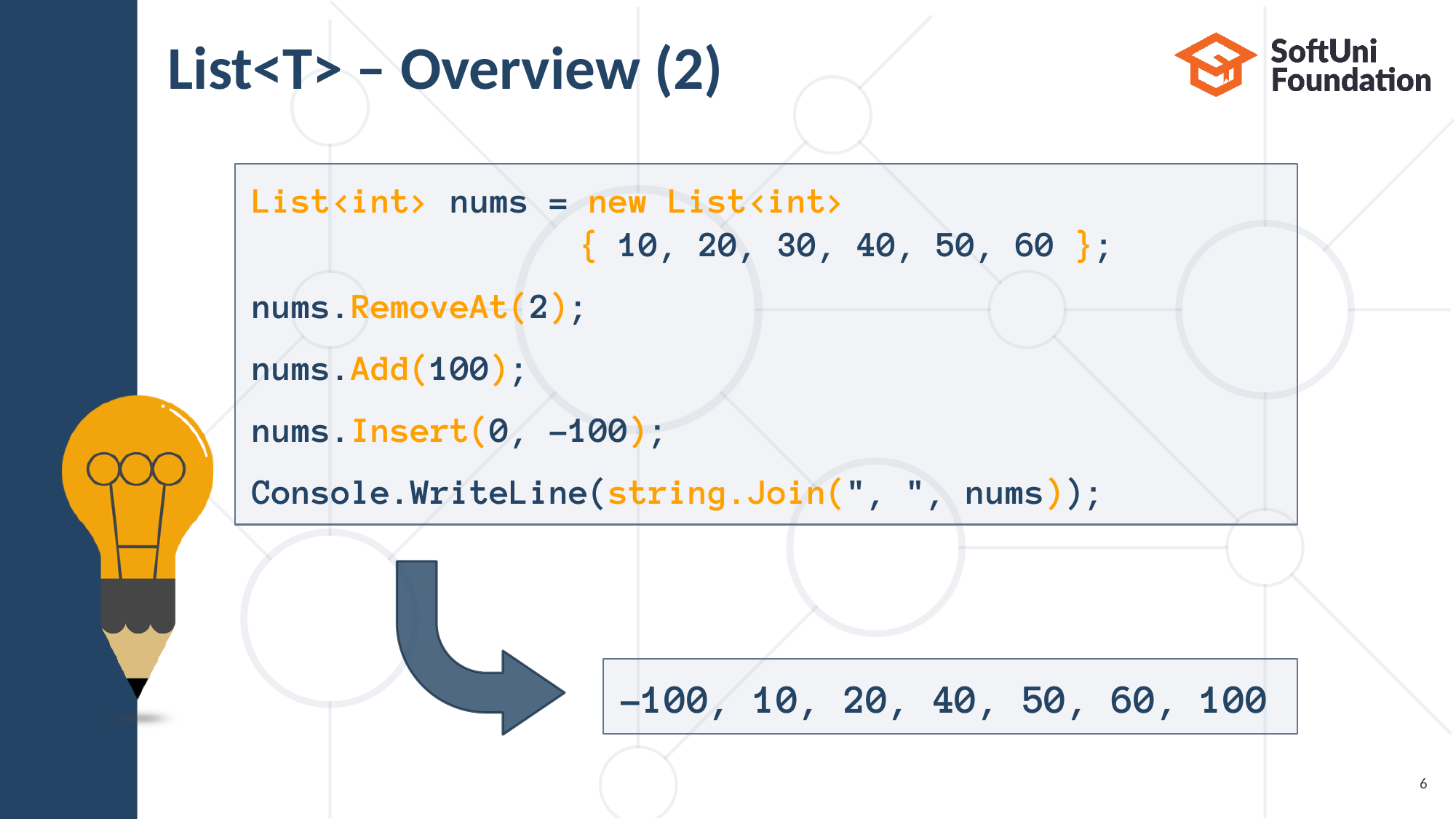

# List<T> – Overview (2)
List<int> nums = new List<int>
			{ 10, 20, 30, 40, 50, 60 };
nums.RemoveAt(2);
nums.Add(100);
nums.Insert(0, -100);
Console.WriteLine(string.Join(", ", nums));

-100, 10, 20, 40, 50, 60, 100
6